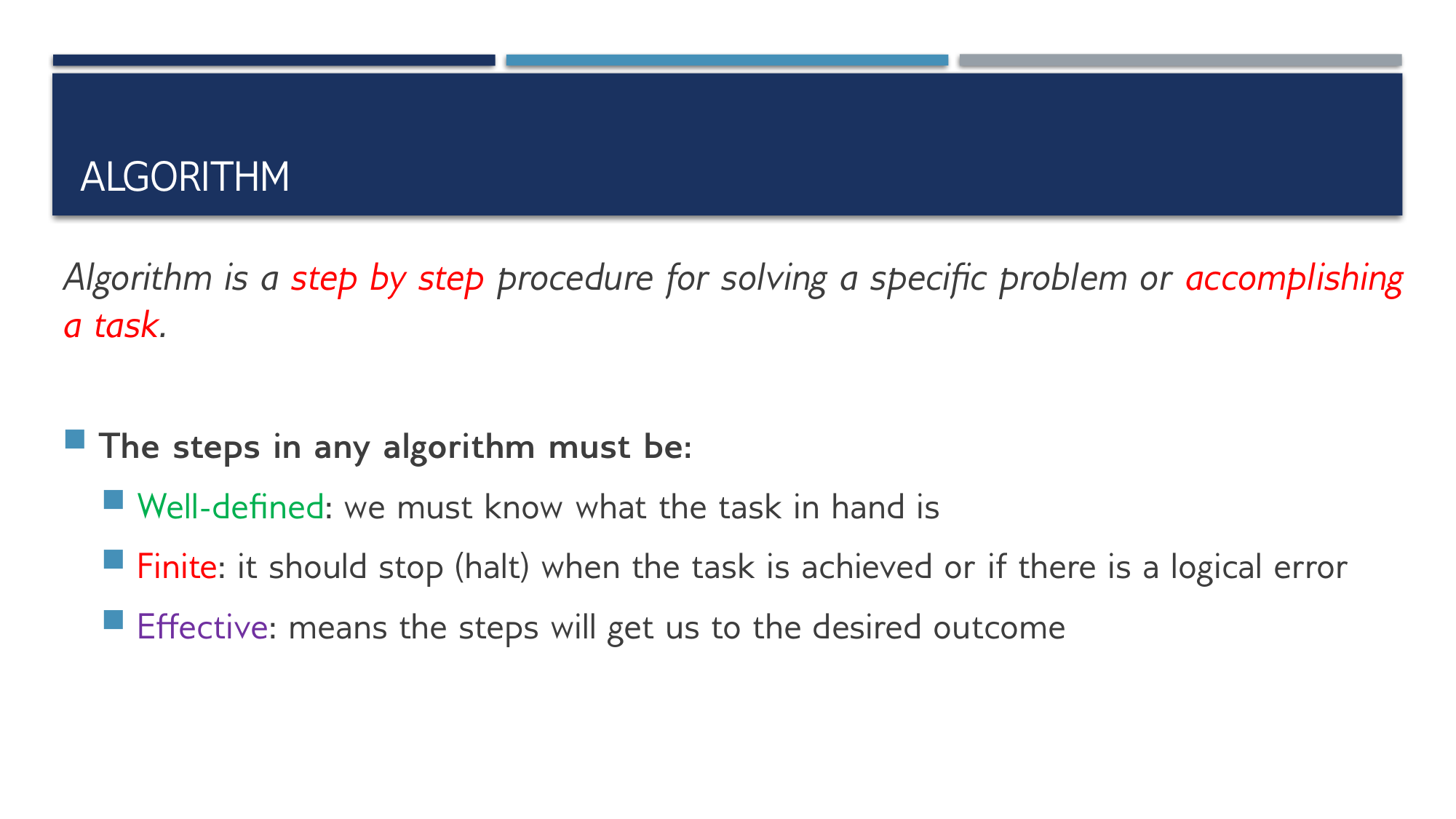

# algorithm
Algorithm is a step by step procedure for solving a specific problem or accomplishing a task.

The steps in any algorithm must be:
Well-defined: we must know what the task in hand is
Finite: it should stop (halt) when the task is achieved or if there is a logical error
Effective: means the steps will get us to the desired outcome